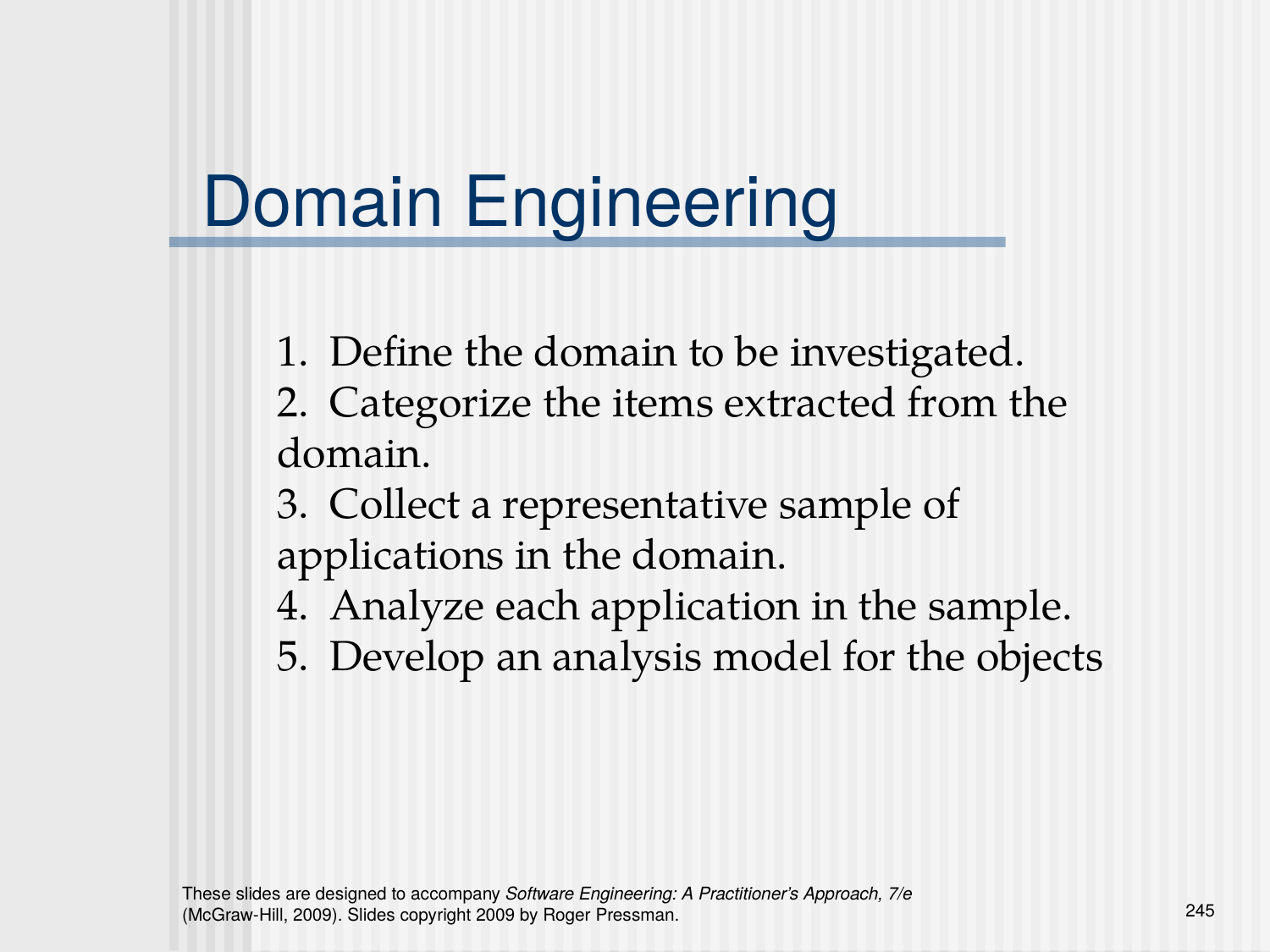

# Domain Engineering
1.  Define the domain to be investigated.
2.  Categorize the items extracted from the domain.
3.  Collect a representative sample of applications in the domain.
4.  Analyze each application in the sample.
5.  Develop an analysis model for the objects.

These slides are designed to accompany Software Engineering: A Practitioner’s Approach, 7/e (McGraw-Hill, 2009). Slides copyright 2009 by Roger Pressman.
245